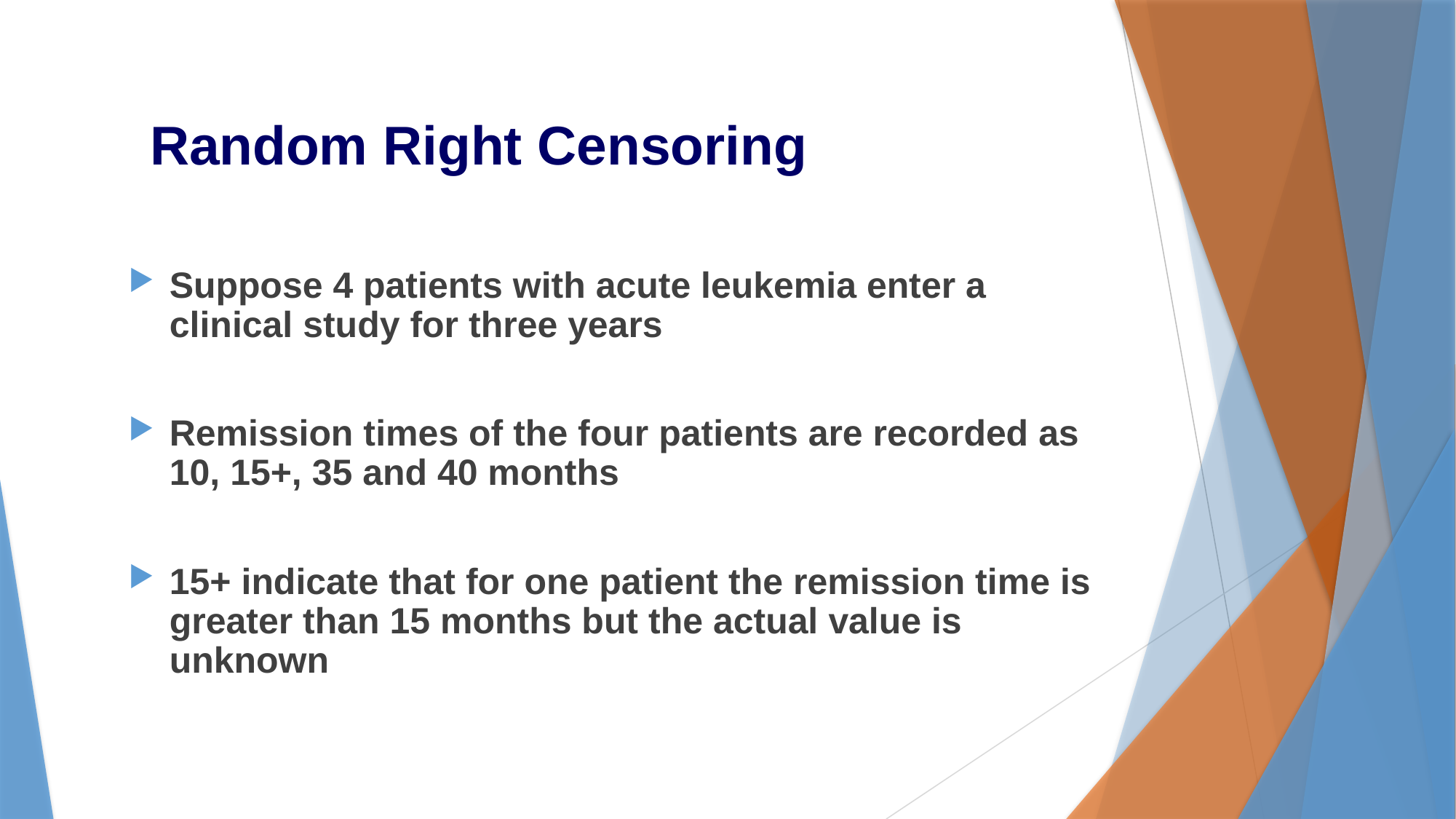

# Random Right Censoring

Suppose 4 patients with acute leukemia enter a clinical study for three years

Remission times of the four patients are recorded as 10, 15+, 35 and 40 months

15+ indicate that for one patient the remission time is greater than 15 months but the actual value is unknown